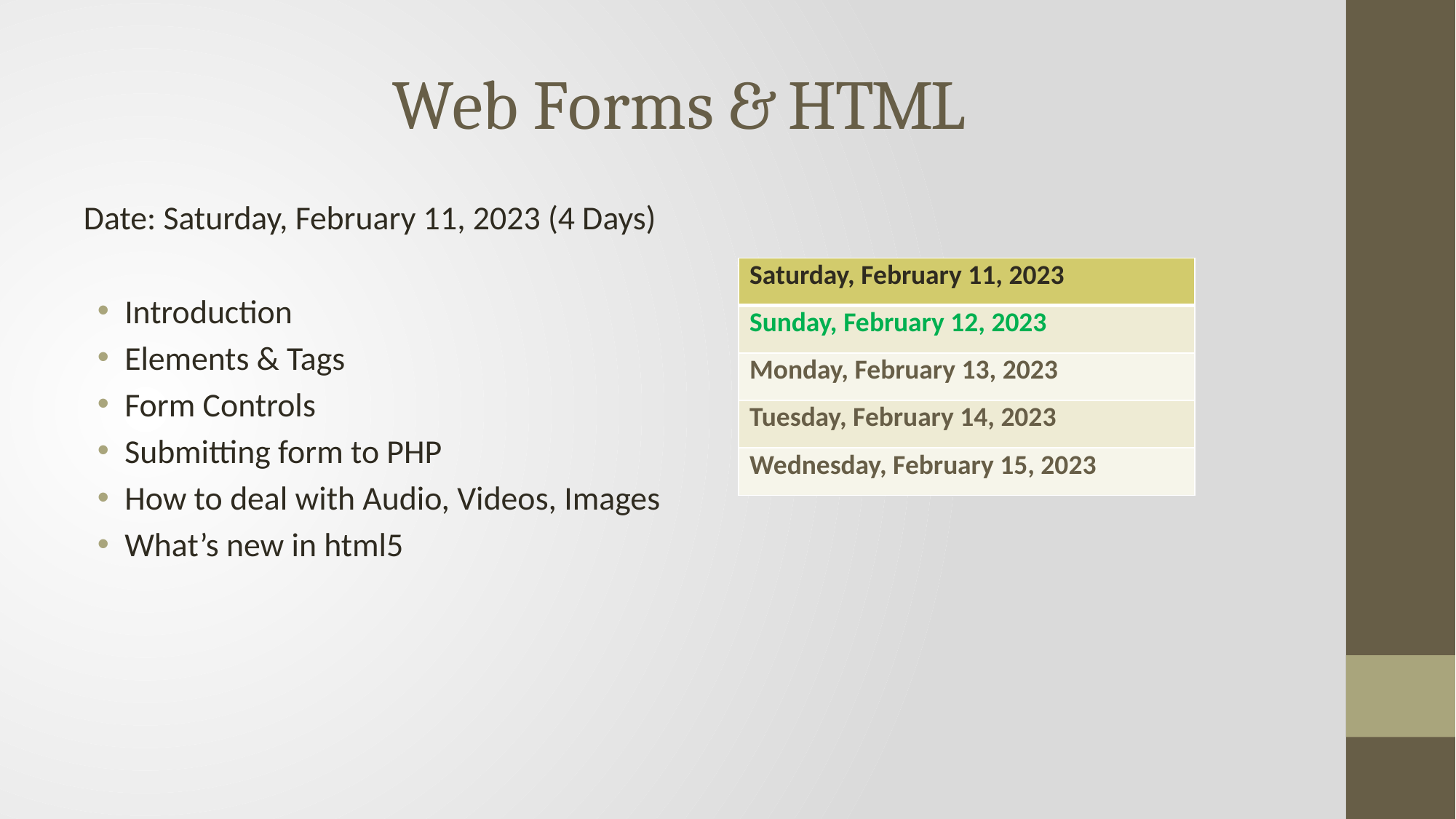

# Web Forms & HTML
Date: Saturday, February 11, 2023 (4 Days)

Introduction
Elements & Tags
Form Controls
Submitting form to PHP
How to deal with Audio, Videos, Images
What’s new in html5
| Saturday, February 11, 2023 |
| --- |
| Sunday, February 12, 2023 |
| Monday, February 13, 2023 |
| Tuesday, February 14, 2023 |
| Wednesday, February 15, 2023 |